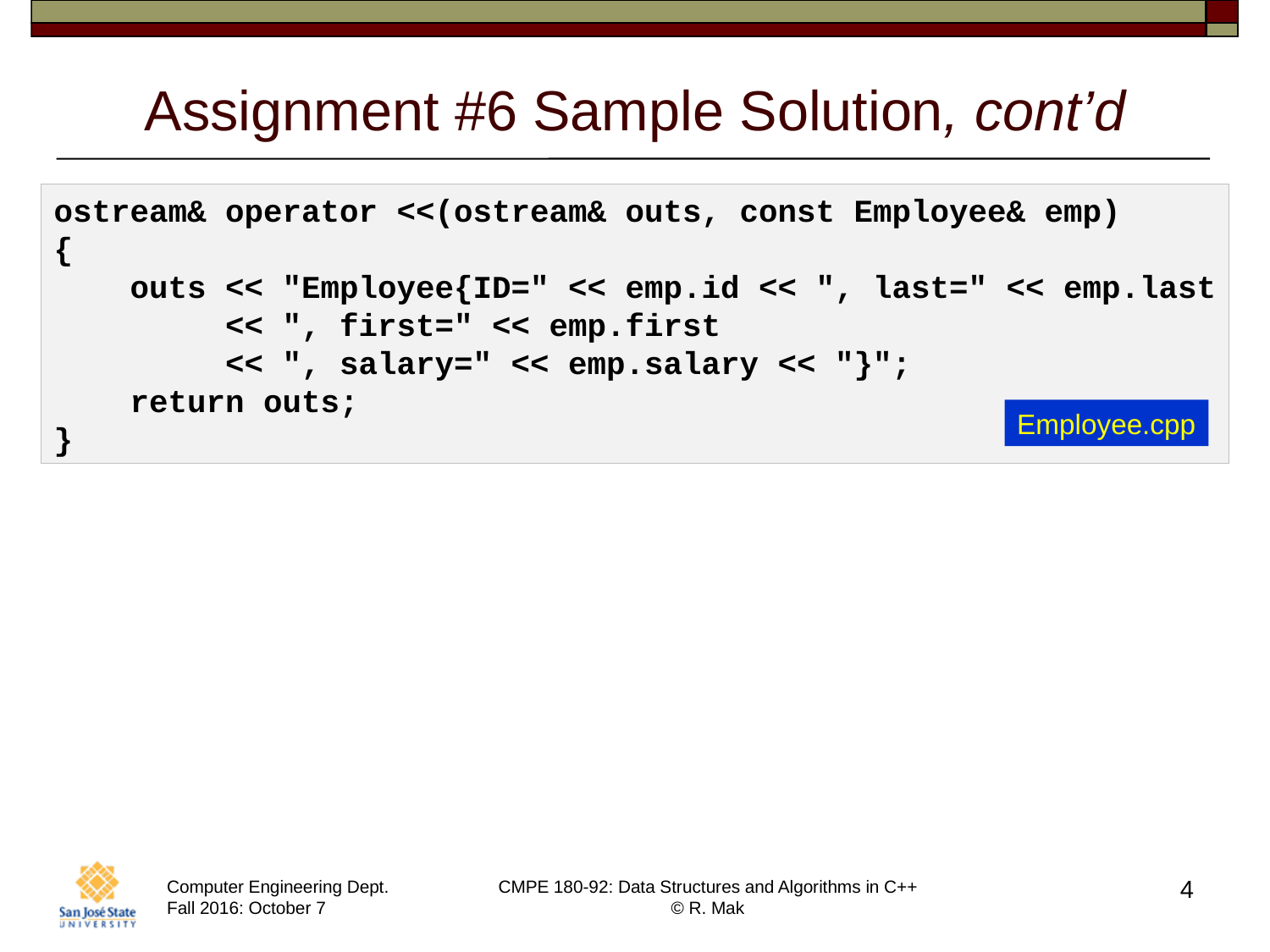

# Assignment #6 Sample Solution, cont’d
ostream& operator <<(ostream& outs, const Employee& emp)
{
    outs << "Employee{ID=" << emp.id << ", last=" << emp.last
         << ", first=" << emp.first
         << ", salary=" << emp.salary << "}";
    return outs;
}
Employee.cpp
4